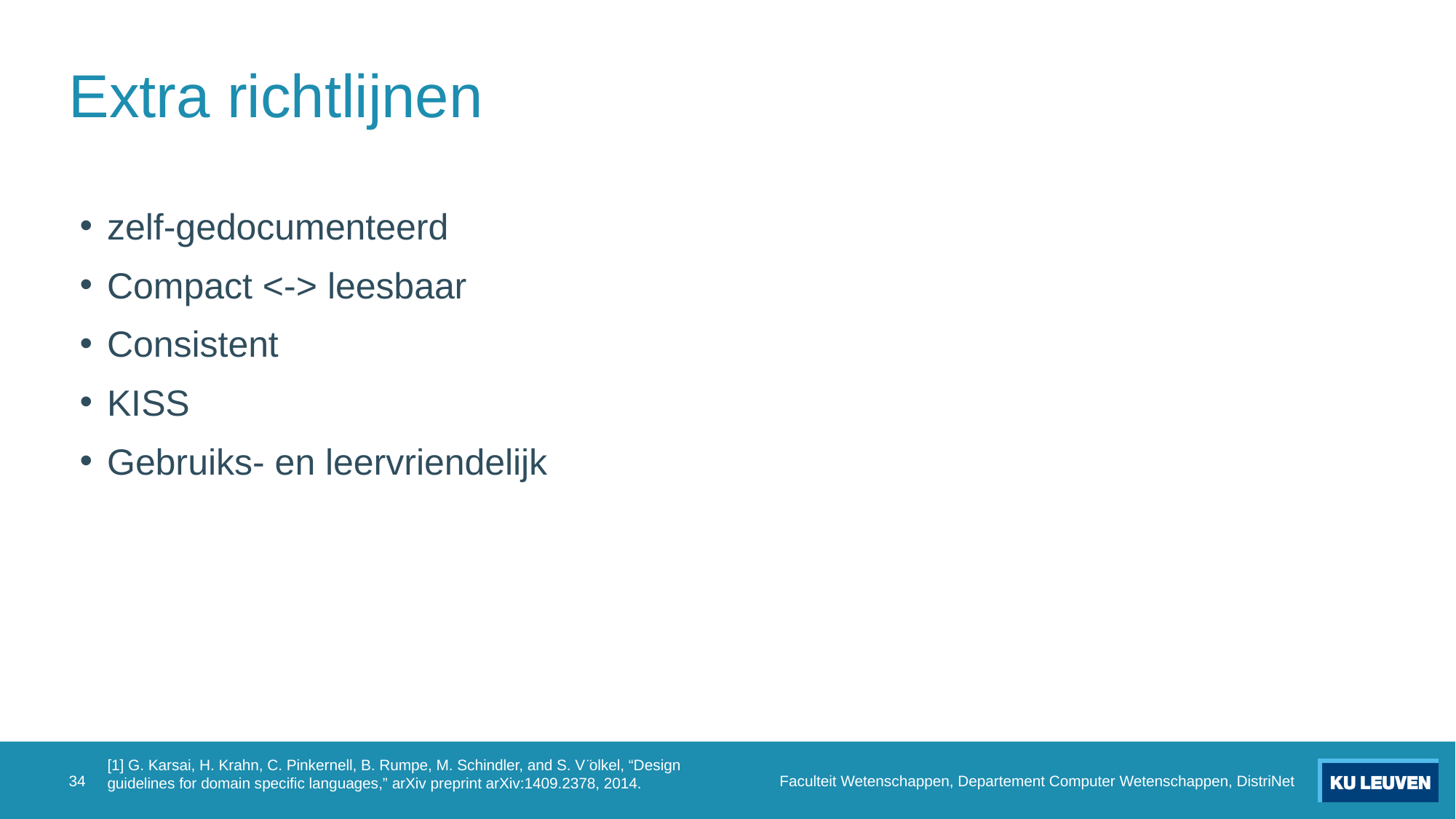

# Extra richtlijnen
zelf-gedocumenteerd
Compact <-> leesbaar
Consistent
KISS
Gebruiks- en leervriendelijk
[1] G. Karsai, H. Krahn, C. Pinkernell, B. Rumpe, M. Schindler, and S. V ̈olkel, “Design
guidelines for domain specific languages,” arXiv preprint arXiv:1409.2378, 2014.

34
Faculteit Wetenschappen, Departement Computer Wetenschappen, DistriNet